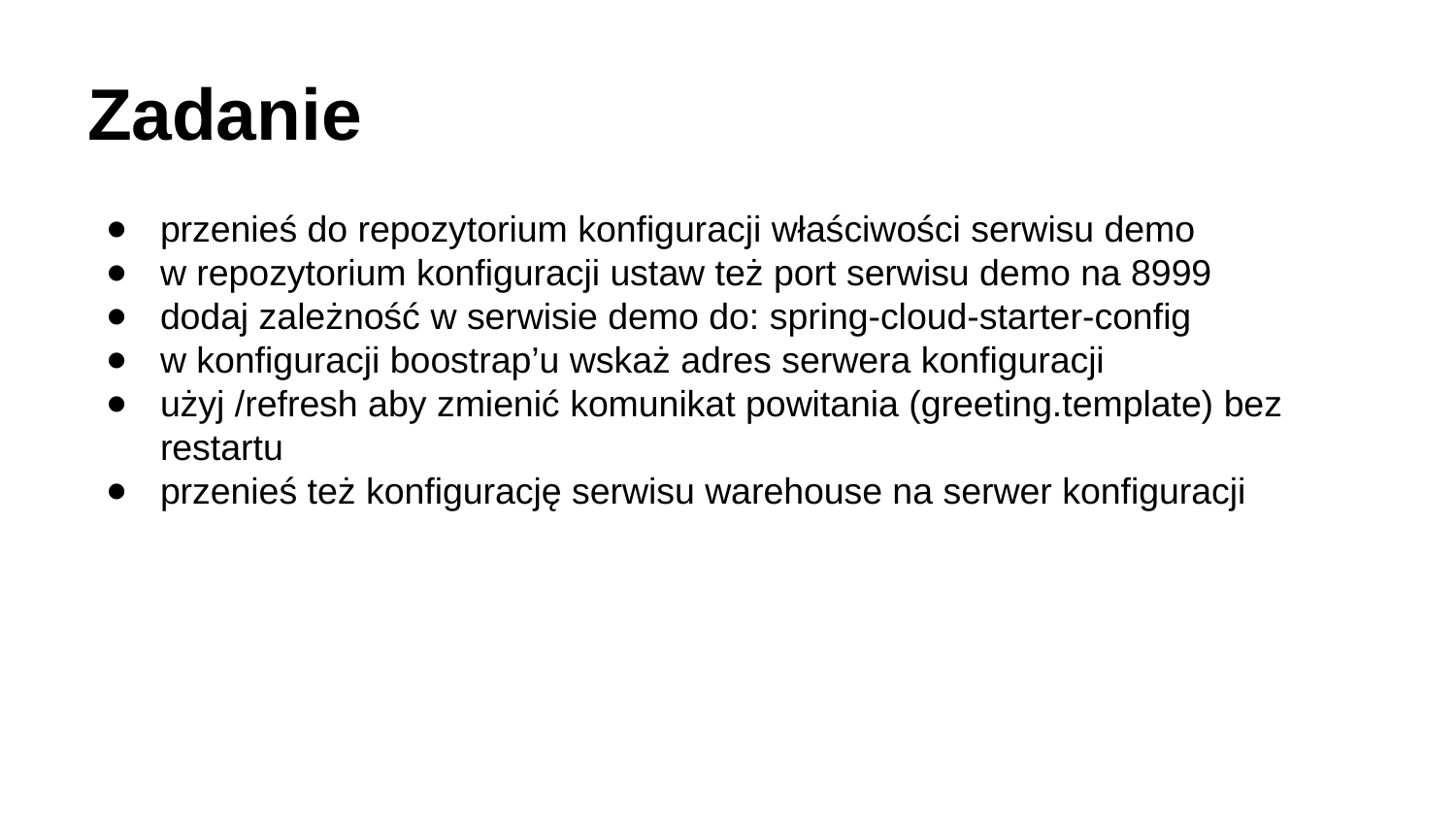

# Zadanie
przenieś do repozytorium konfiguracji właściwości serwisu demo
w repozytorium konfiguracji ustaw też port serwisu demo na 8999
dodaj zależność w serwisie demo do: spring-cloud-starter-config
w konfiguracji boostrap’u wskaż adres serwera konfiguracji
użyj /refresh aby zmienić komunikat powitania (greeting.template) bez restartu
przenieś też konfigurację serwisu warehouse na serwer konfiguracji